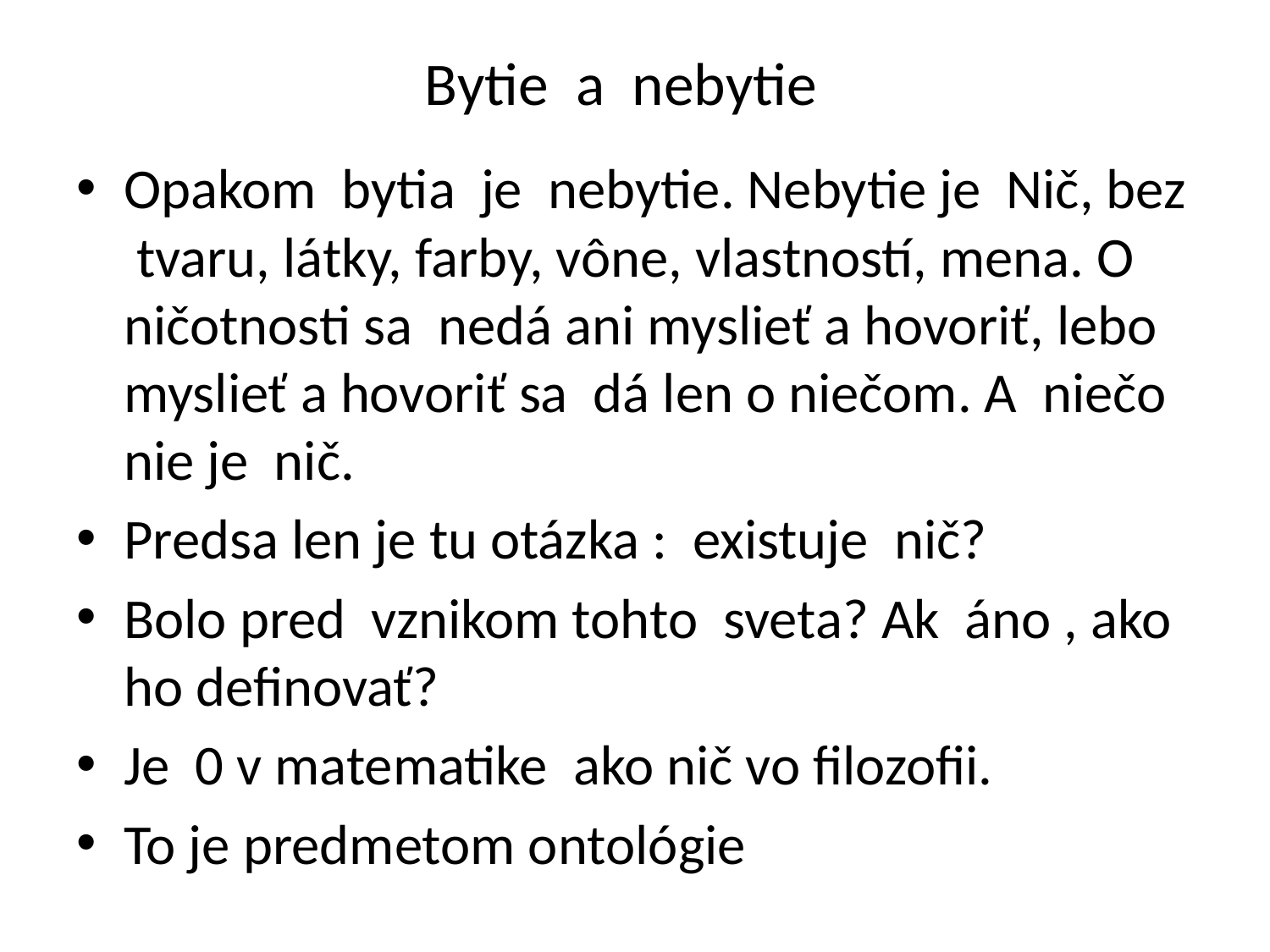

# Bytie  a  nebytie
Opakom  bytia  je  nebytie. Nebytie je  Nič, bez  tvaru, látky, farby, vône, vlastností, mena. O  ničotnosti sa  nedá ani myslieť a hovoriť, lebo myslieť a hovoriť sa  dá len o niečom. A  niečo nie je  nič.
Predsa len je tu otázka :  existuje  nič?
Bolo pred  vznikom tohto  sveta? Ak  áno , ako ho definovať?
Je  0 v matematike  ako nič vo filozofii.
To je predmetom ontológie